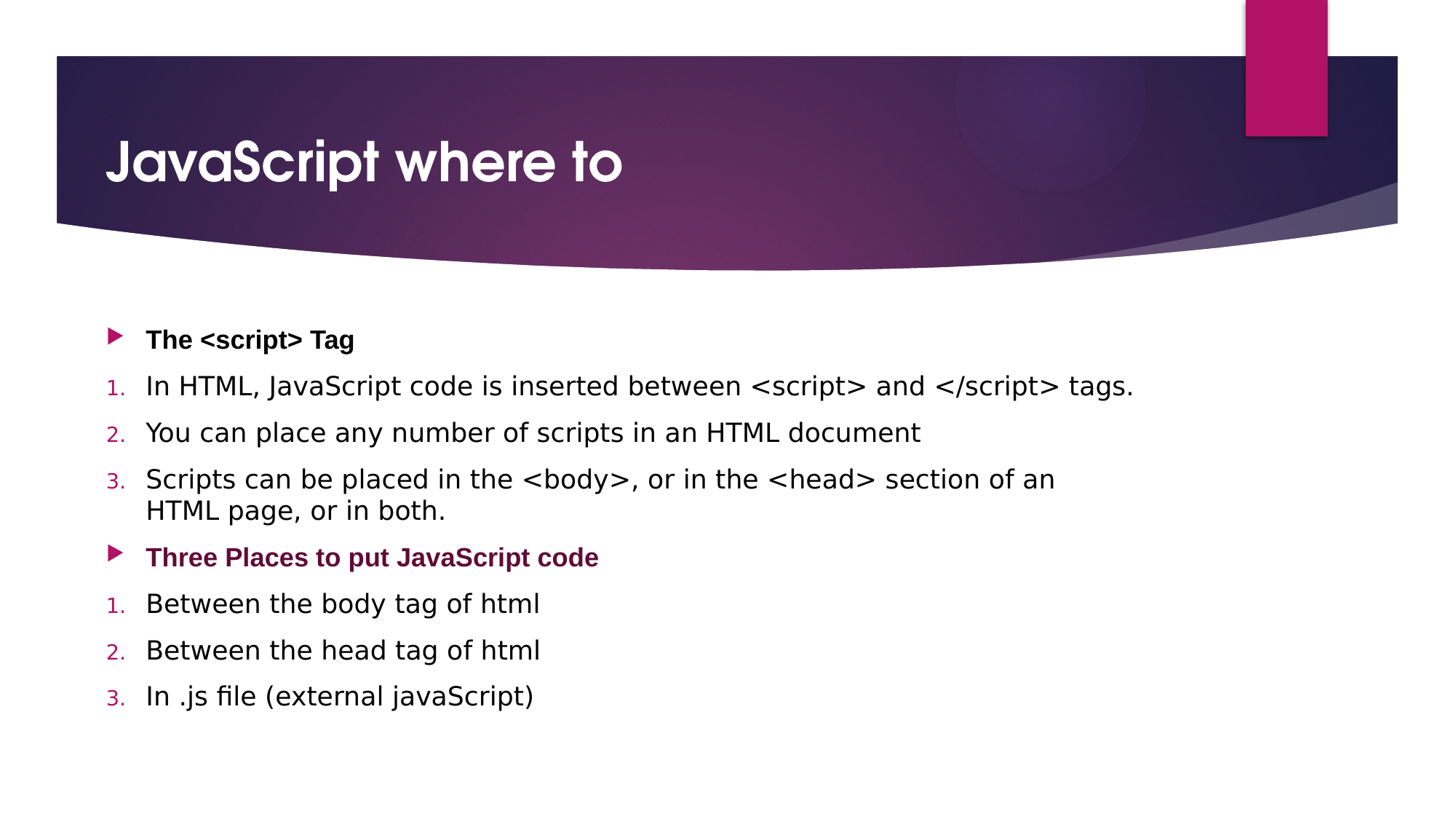

#
JavaScript where to
The <script> Tag
In HTML, JavaScript code is inserted between <script> and </script> tags.
You can place any number of scripts in an HTML document
Scripts can be placed in the <body>, or in the <head> section of an HTML page, or in both.
Three Places to put JavaScript code
Between the body tag of html
Between the head tag of html
In .js file (external javaScript)